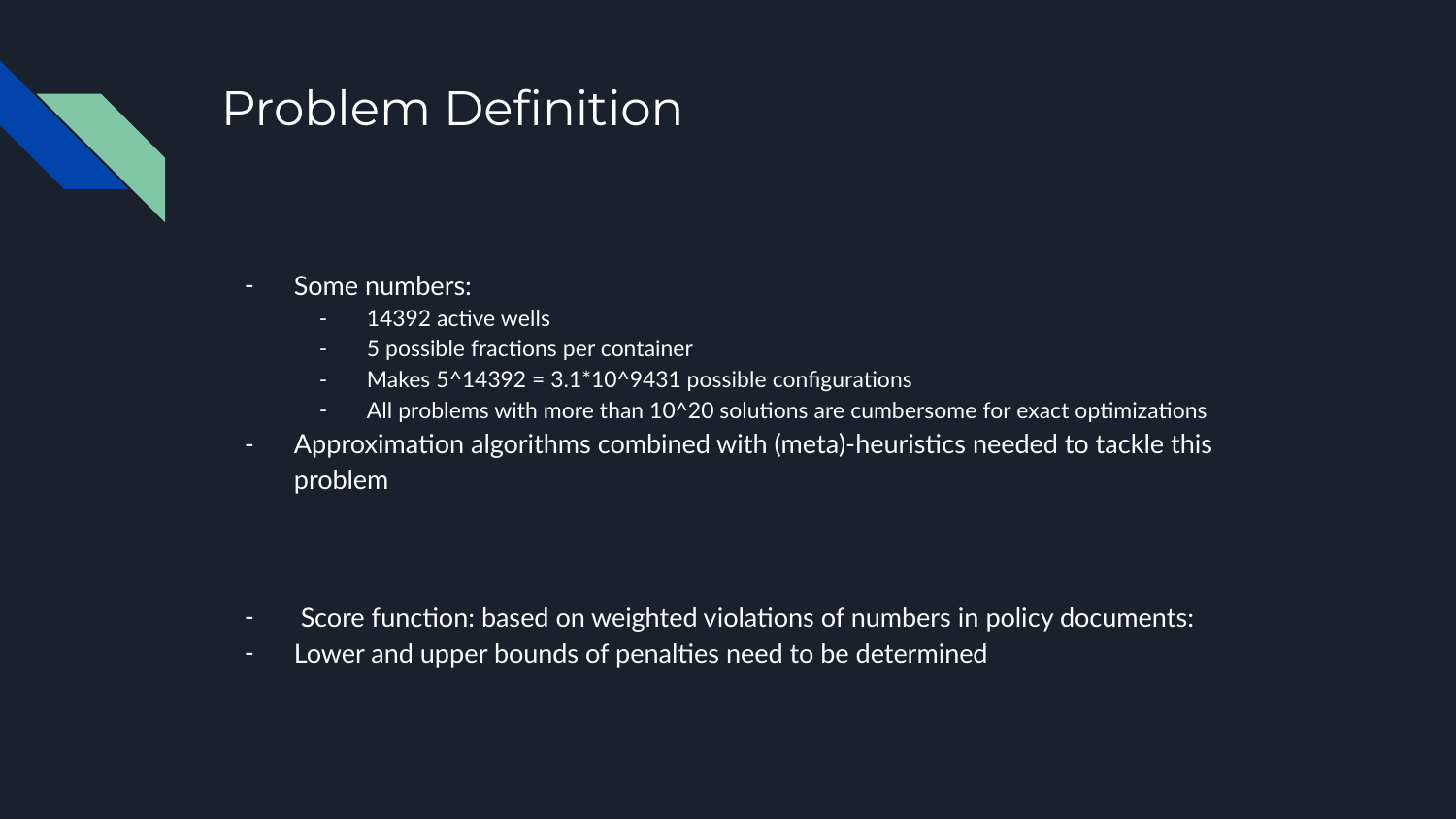

# Problem Definition
Some numbers:
14392 active wells
5 possible fractions per container
Makes 5^14392 = 3.1*10^9431 possible configurations
All problems with more than 10^20 solutions are cumbersome for exact optimizations
Approximation algorithms combined with (meta)-heuristics needed to tackle this problem

 Score function: based on weighted violations of numbers in policy documents:
Lower and upper bounds of penalties need to be determined